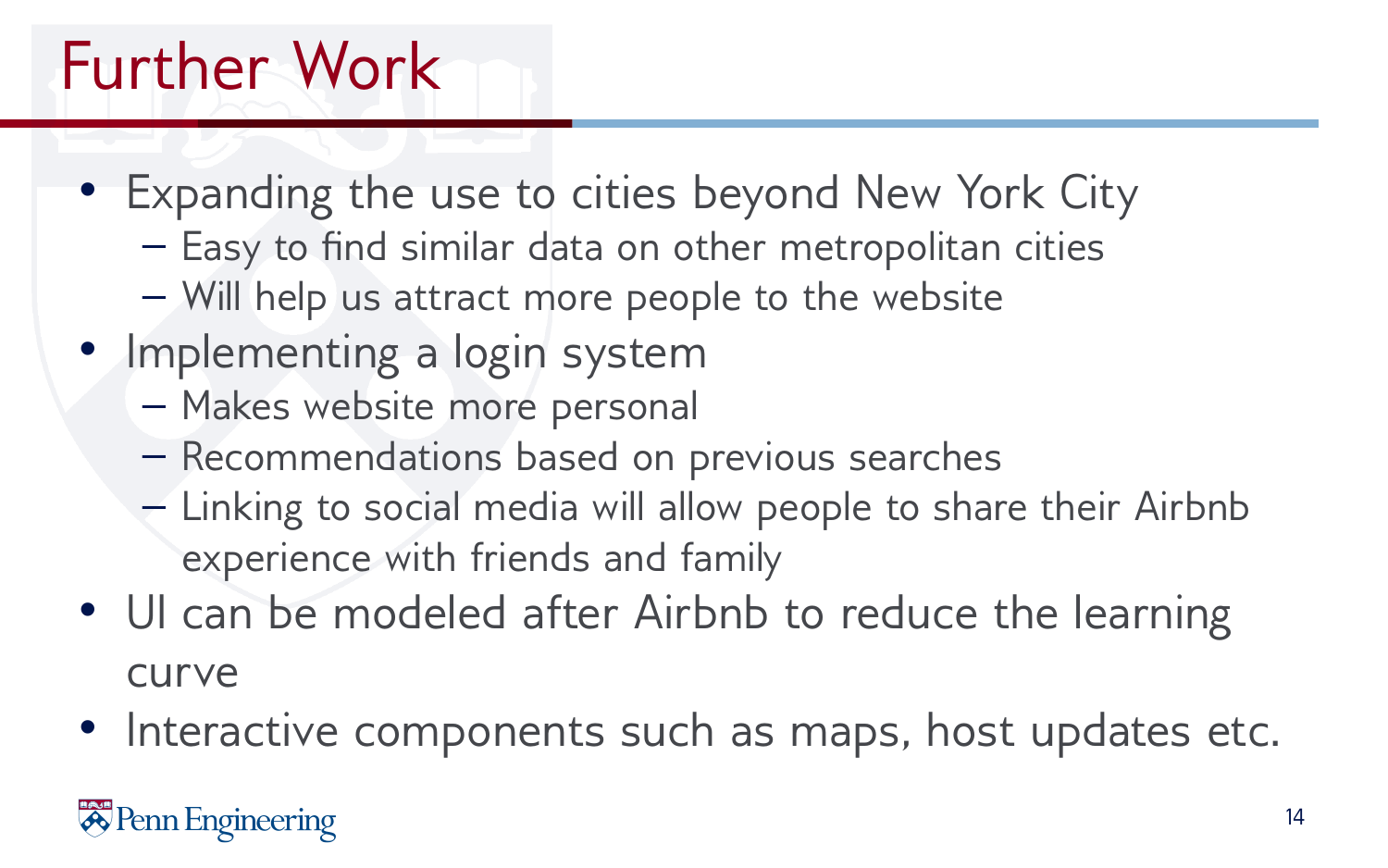

# Further Work
Expanding the use to cities beyond New York City
Easy to find similar data on other metropolitan cities
Will help us attract more people to the website
Implementing a login system
Makes website more personal
Recommendations based on previous searches
Linking to social media will allow people to share their Airbnb experience with friends and family
UI can be modeled after Airbnb to reduce the learning curve
Interactive components such as maps, host updates etc.
14